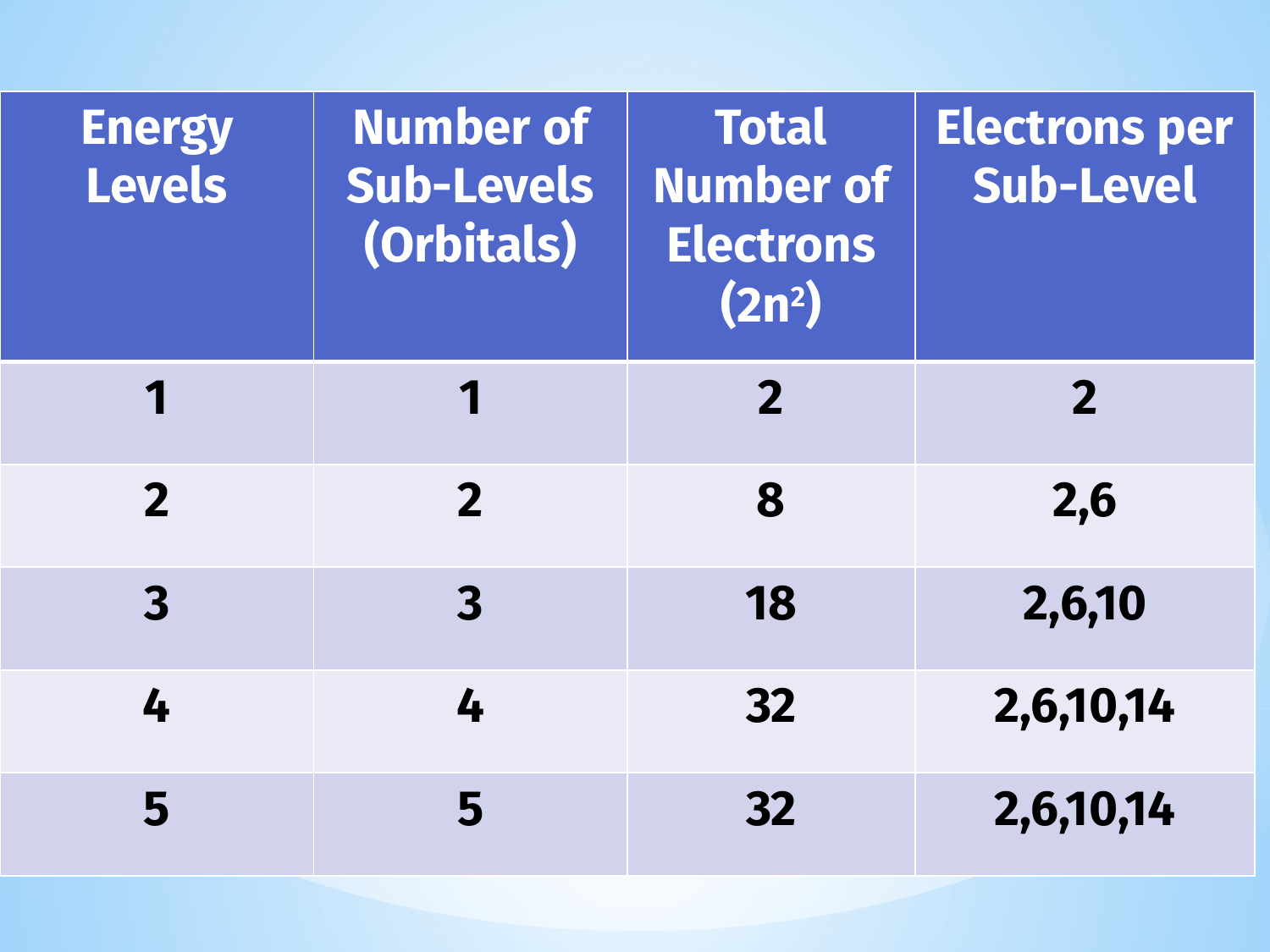

| Energy Levels | Number of Sub-Levels (Orbitals) | Total Number of Electrons (2n2) | Electrons per Sub-Level |
| --- | --- | --- | --- |
| 1 | 1 | 2 | 2 |
| 2 | 2 | 8 | 2,6 |
| 3 | 3 | 18 | 2,6,10 |
| 4 | 4 | 32 | 2,6,10,14 |
| 5 | 5 | 32 | 2,6,10,14 |